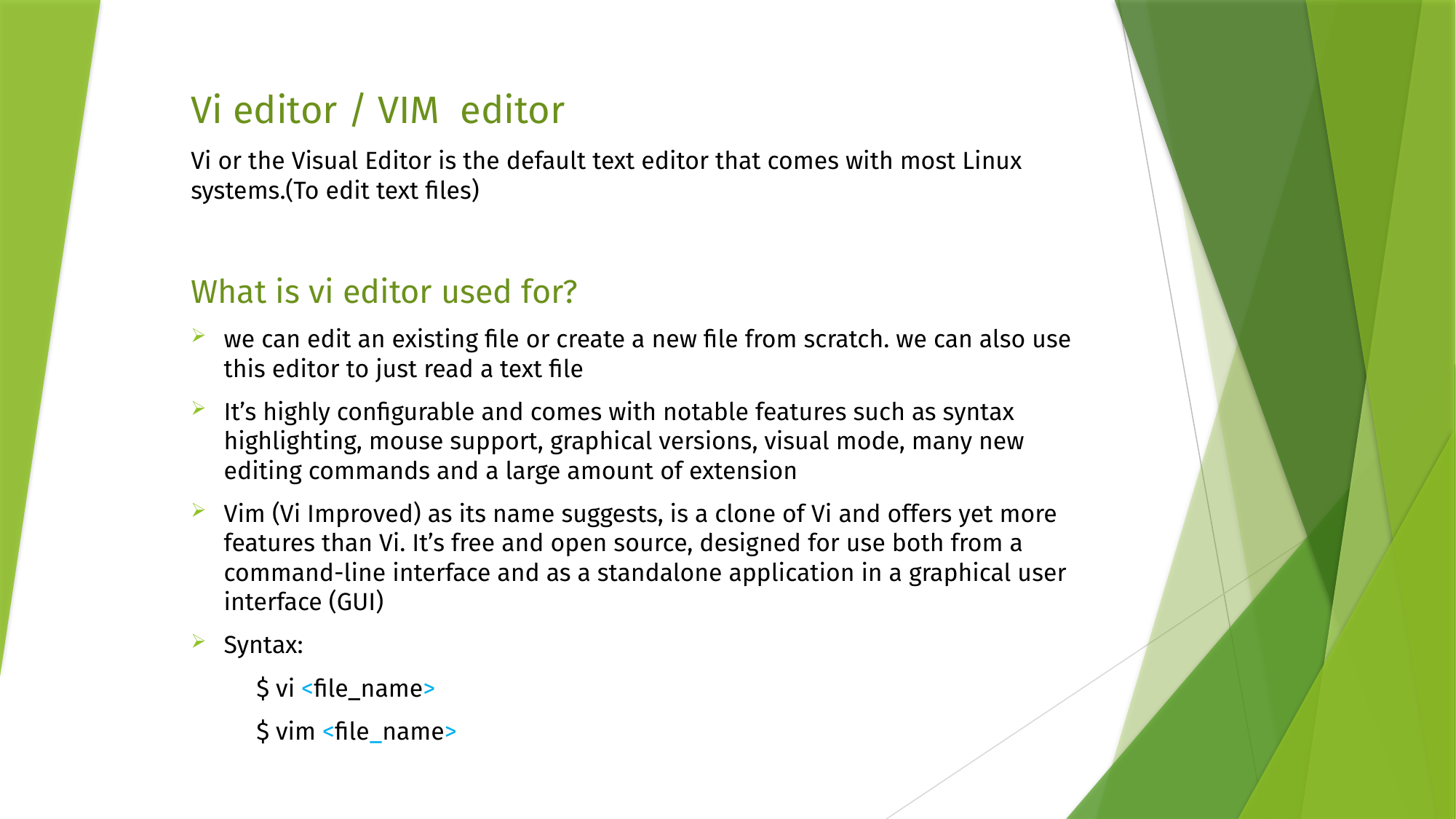

Vi editor / VIM  editor
Vi or the Visual Editor is the default text editor that comes with most Linux systems.(To edit text files)

What is vi editor used for?
we can edit an existing file or create a new file from scratch. we can also use this editor to just read a text file
It’s highly configurable and comes with notable features such as syntax highlighting, mouse support, graphical versions, visual mode, many new editing commands and a large amount of extension
Vim (Vi Improved) as its name suggests, is a clone of Vi and offers yet more features than Vi. It’s free and open source, designed for use both from a command-line interface and as a standalone application in a graphical user interface (GUI)
Syntax:
          $ vi <file_name>
          $ vim <file_name>